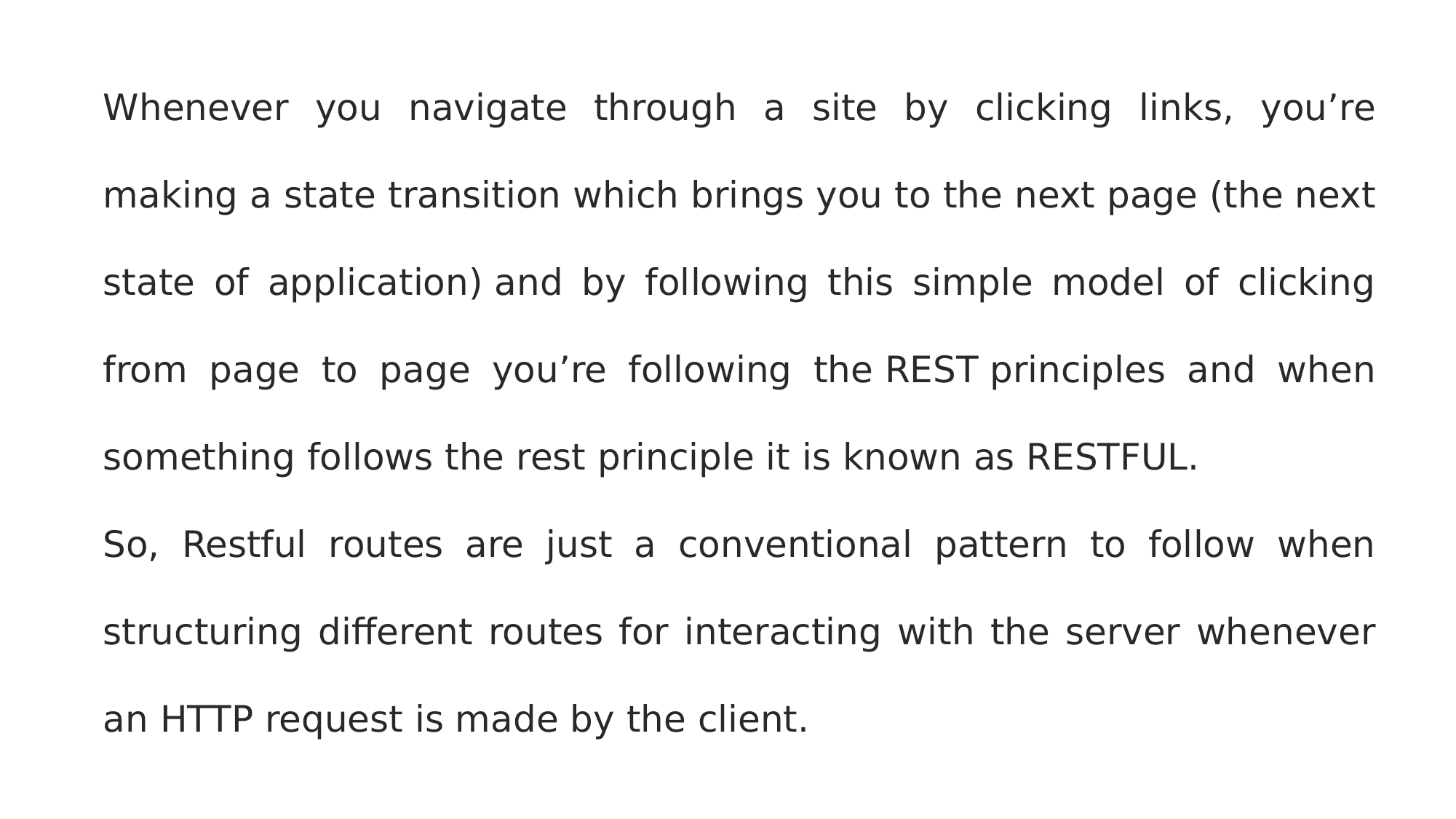

Whenever you navigate through a site by clicking links, you’re making a state transition which brings you to the next page (the next state of application) and by following this simple model of clicking from page to page you’re following the REST principles and when something follows the rest principle it is known as RESTFUL.
So, Restful routes are just a conventional pattern to follow when structuring different routes for interacting with the server whenever an HTTP request is made by the client.